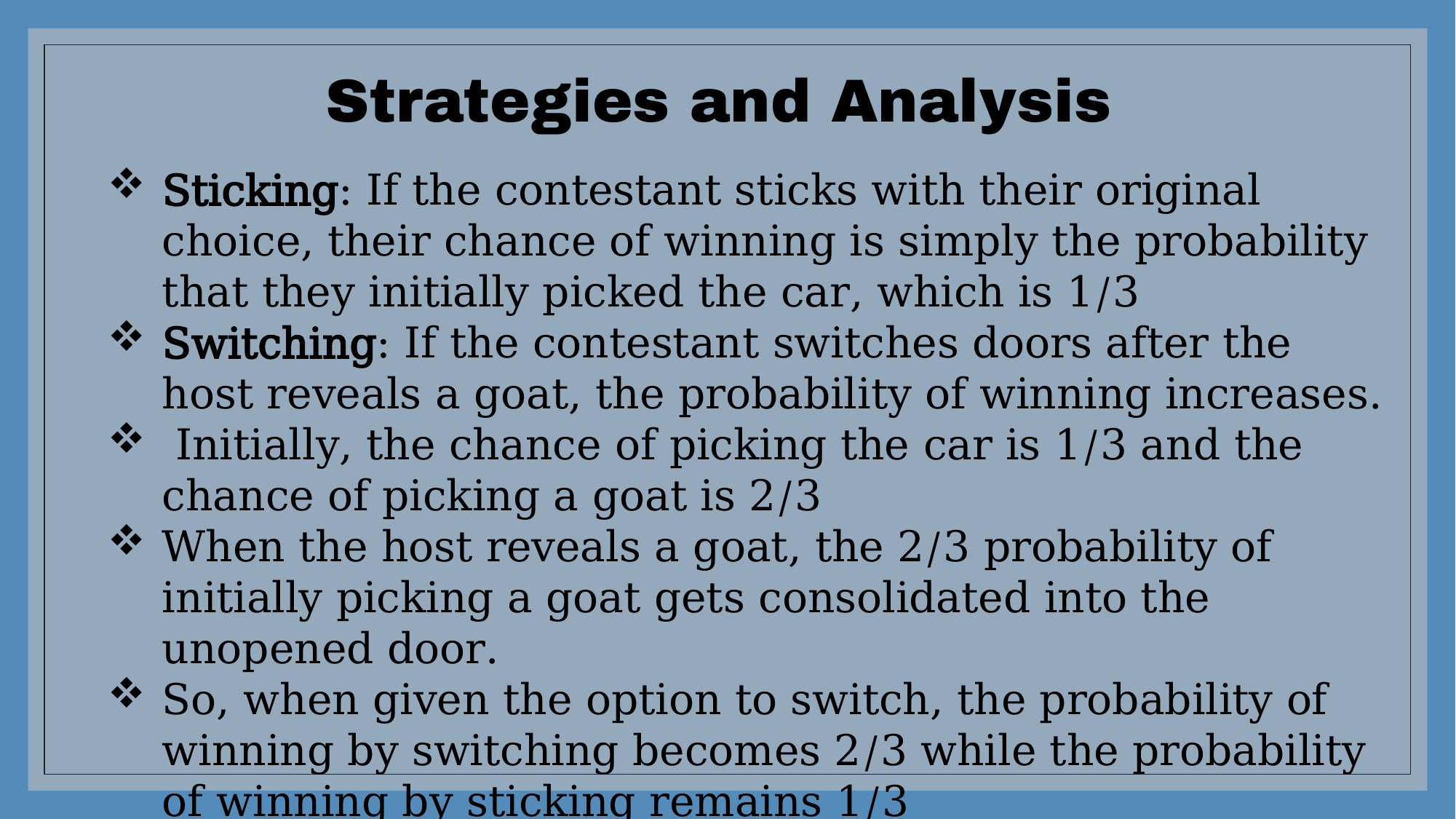

# Strategies and Analysis
Sticking: If the contestant sticks with their original choice, their chance of winning is simply the probability that they initially picked the car, which is 1/3
Switching: If the contestant switches doors after the host reveals a goat, the probability of winning increases.
 Initially, the chance of picking the car is 1/3 and the chance of picking a goat is 2/3
When the host reveals a goat, the 2/3 probability of initially picking a goat gets consolidated into the unopened door.
So, when given the option to switch, the probability of winning by switching becomes 2/3 while the probability of winning by sticking remains 1/3